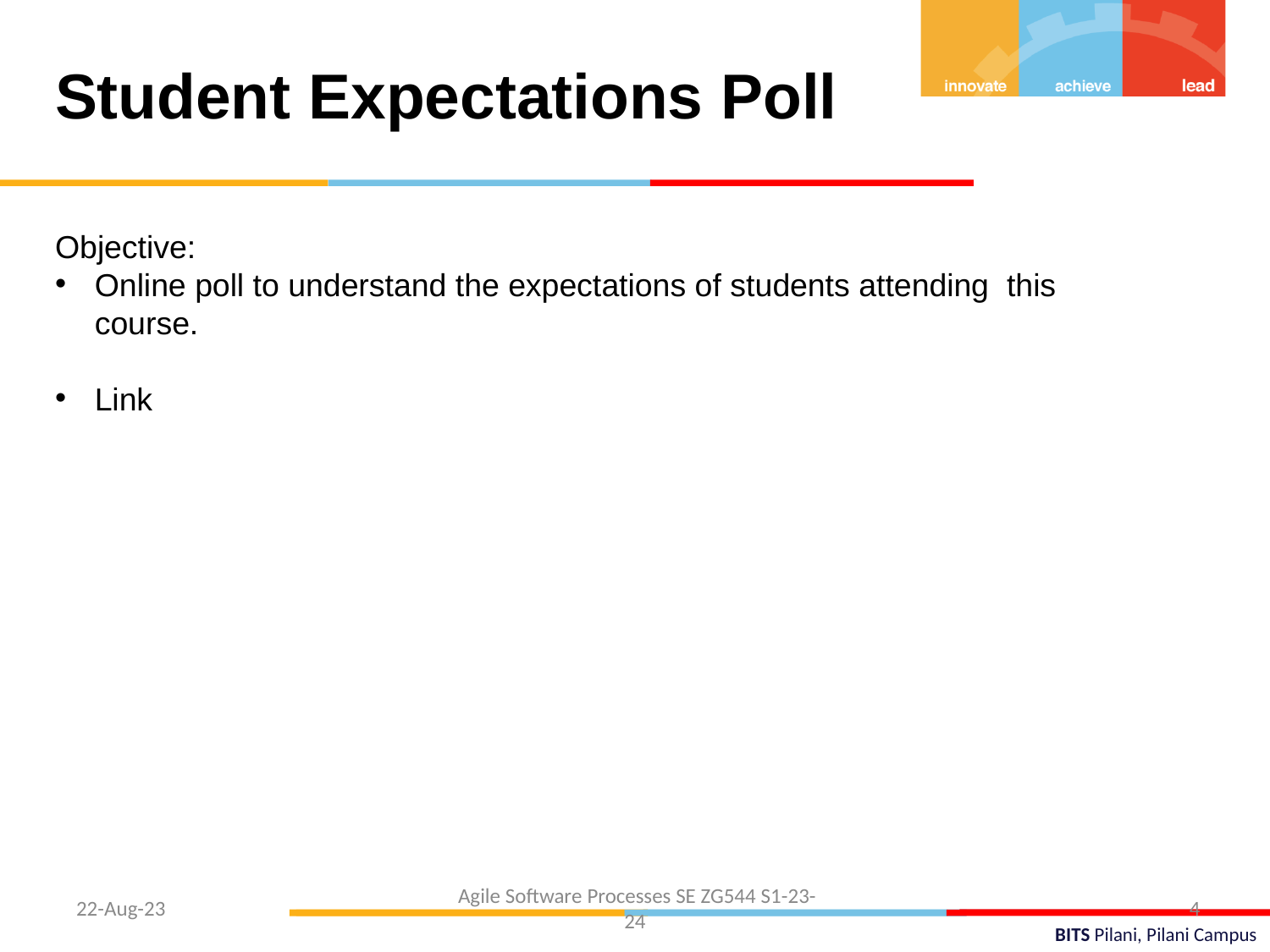

Student Expectations Poll

Objective:
Online poll to understand the expectations of students attending  this course.

Link
 Agile Software Processes SE ZG544 S1-23-24
22-Aug-23
4